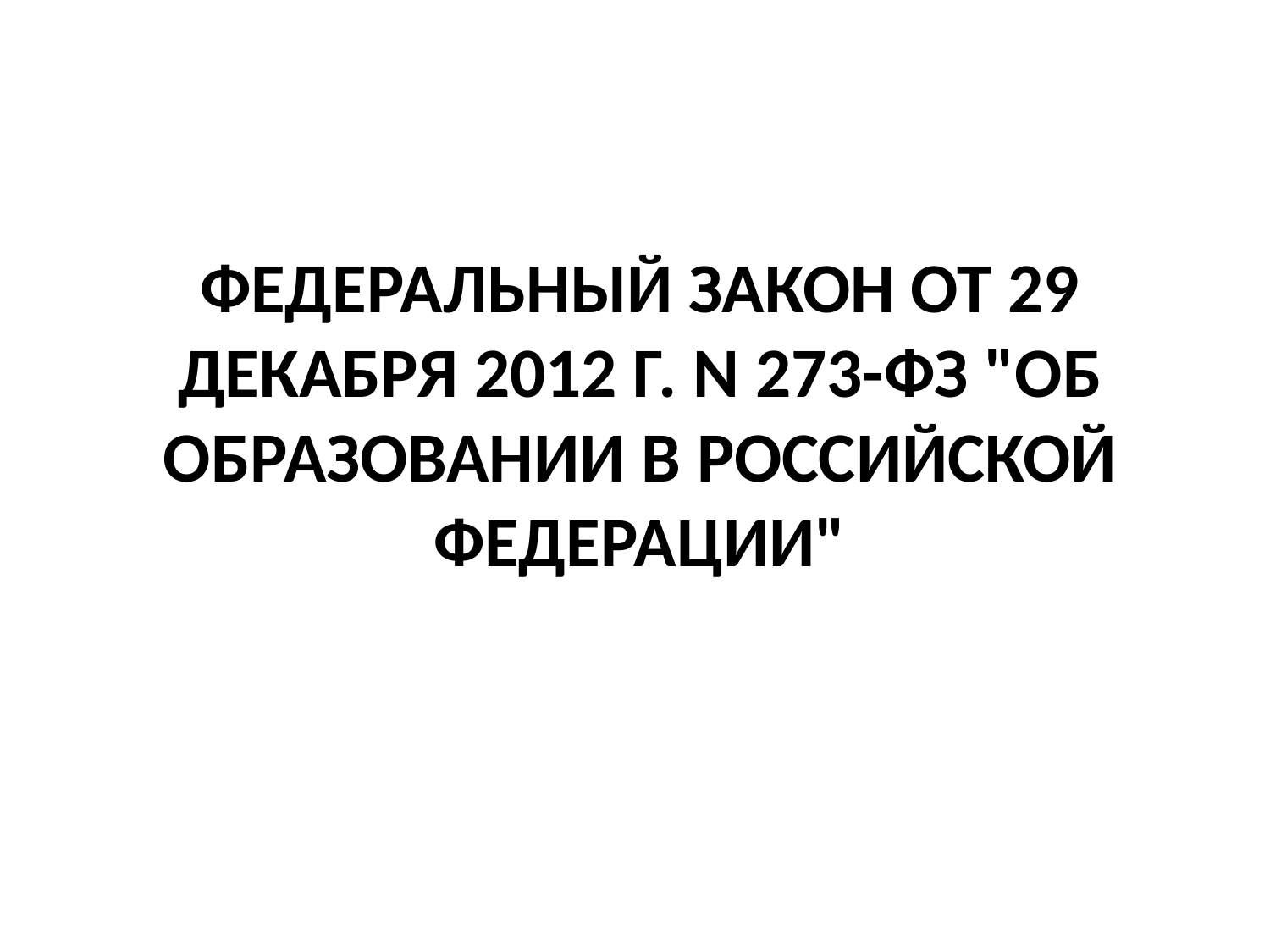

# Федеральный закон от 29 декабря 2012 г. N 273-ФЗ "Об образовании в Российской Федерации"